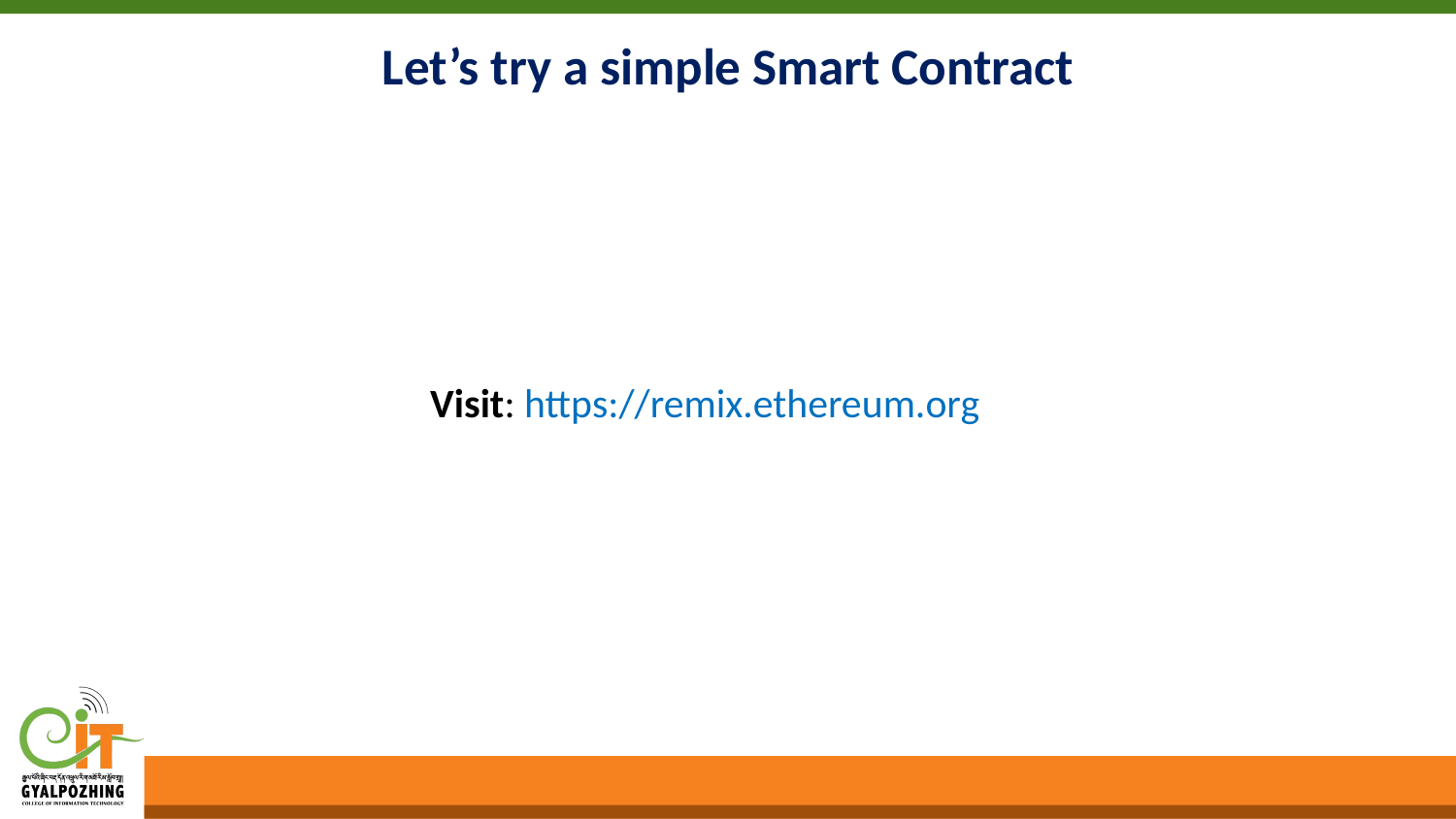

# Let’s try a simple Smart Contract
Visit: https://remix.ethereum.org